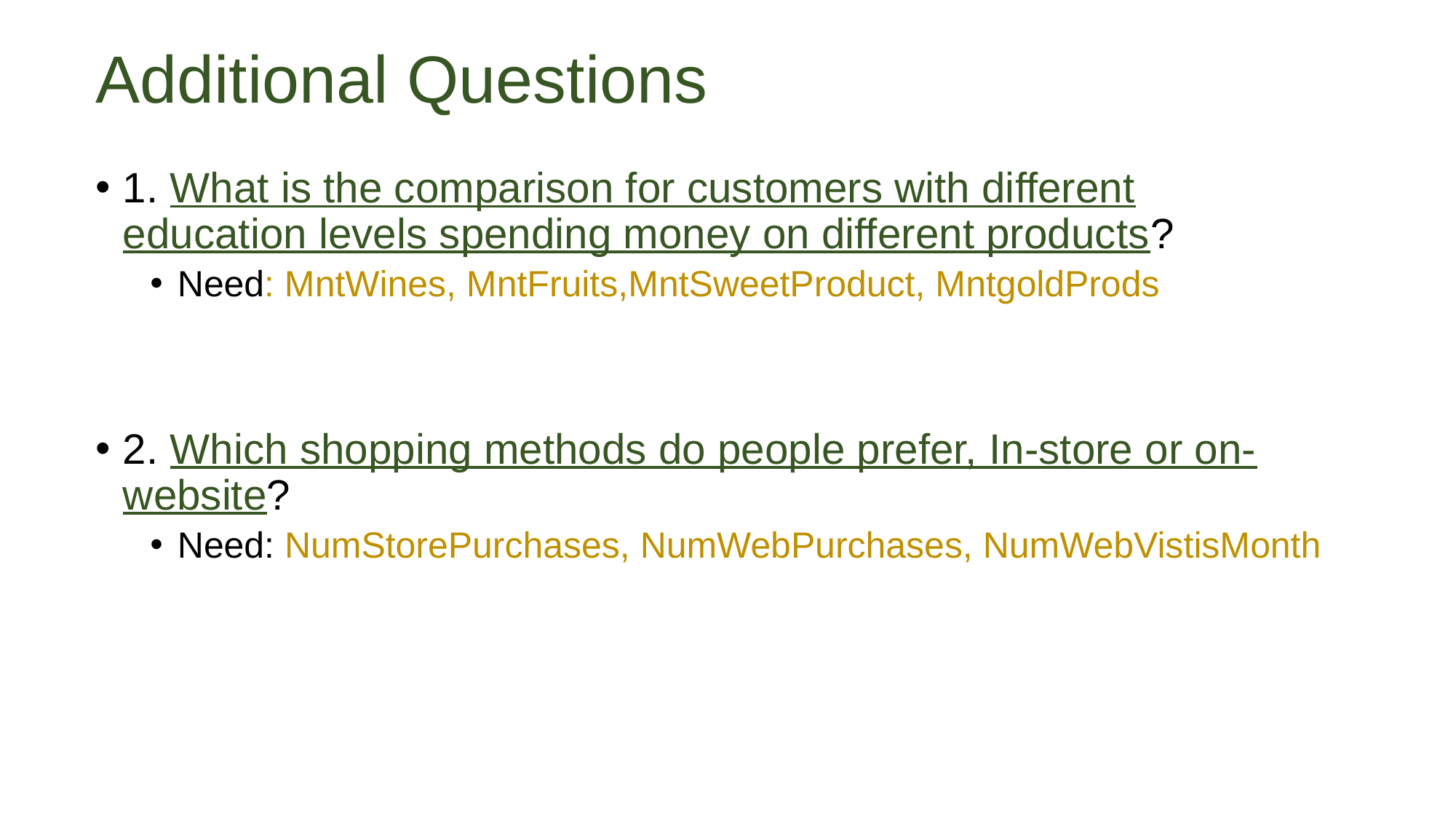

# Additional Questions
1. What is the comparison for customers with different education levels spending money on different products?
Need: MntWines, MntFruits,MntSweetProduct, MntgoldProds

2. Which shopping methods do people prefer, In-store or on-website?
Need: NumStorePurchases, NumWebPurchases, NumWebVistisMonth